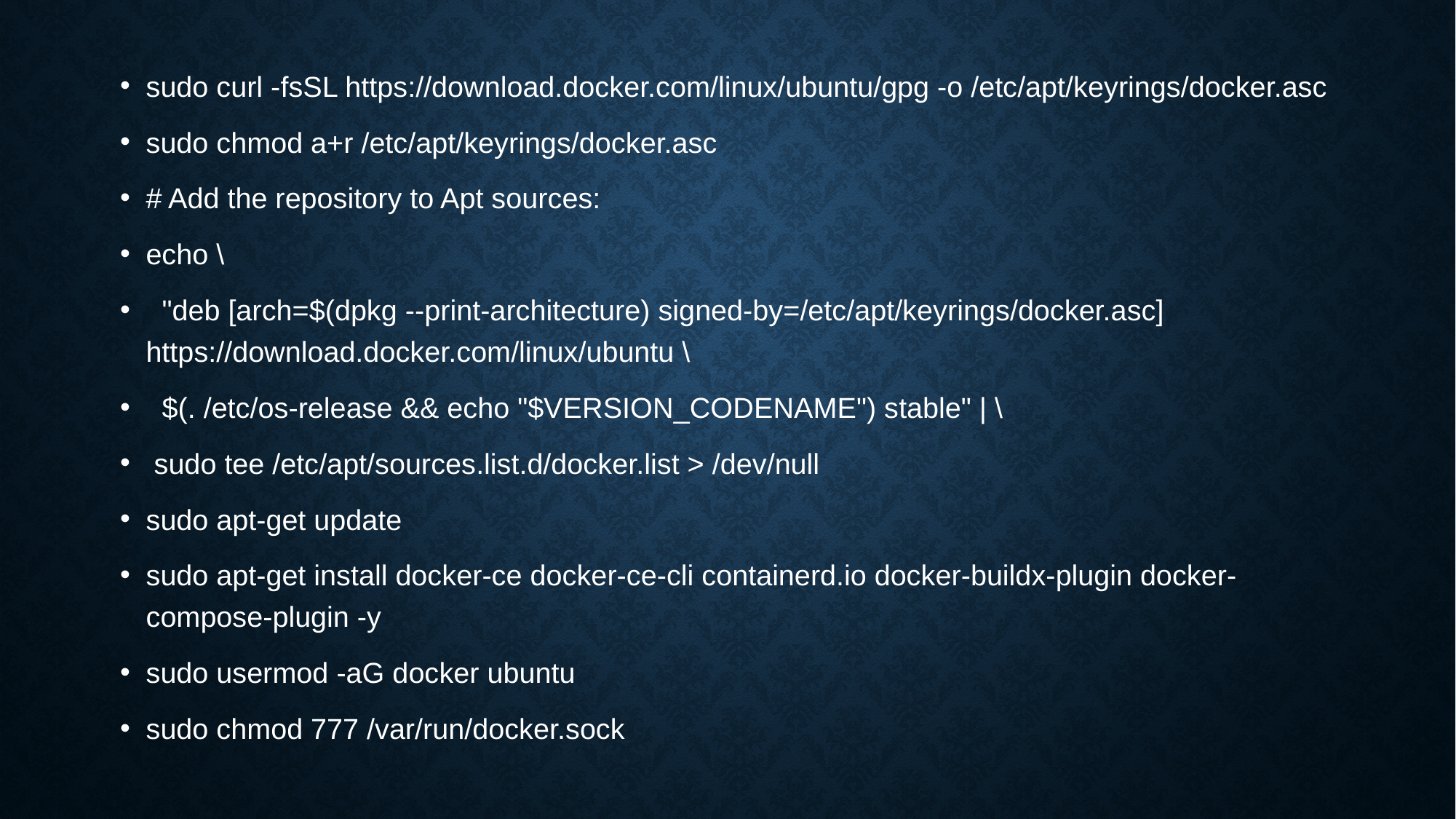

sudo curl -fsSL https://download.docker.com/linux/ubuntu/gpg -o /etc/apt/keyrings/docker.asc
sudo chmod a+r /etc/apt/keyrings/docker.asc
# Add the repository to Apt sources:
echo \
  "deb [arch=$(dpkg --print-architecture) signed-by=/etc/apt/keyrings/docker.asc] https://download.docker.com/linux/ubuntu \
  $(. /etc/os-release && echo "$VERSION_CODENAME") stable" | \
 sudo tee /etc/apt/sources.list.d/docker.list > /dev/null
sudo apt-get update
sudo apt-get install docker-ce docker-ce-cli containerd.io docker-buildx-plugin docker-compose-plugin -y
sudo usermod -aG docker ubuntu
sudo chmod 777 /var/run/docker.sock